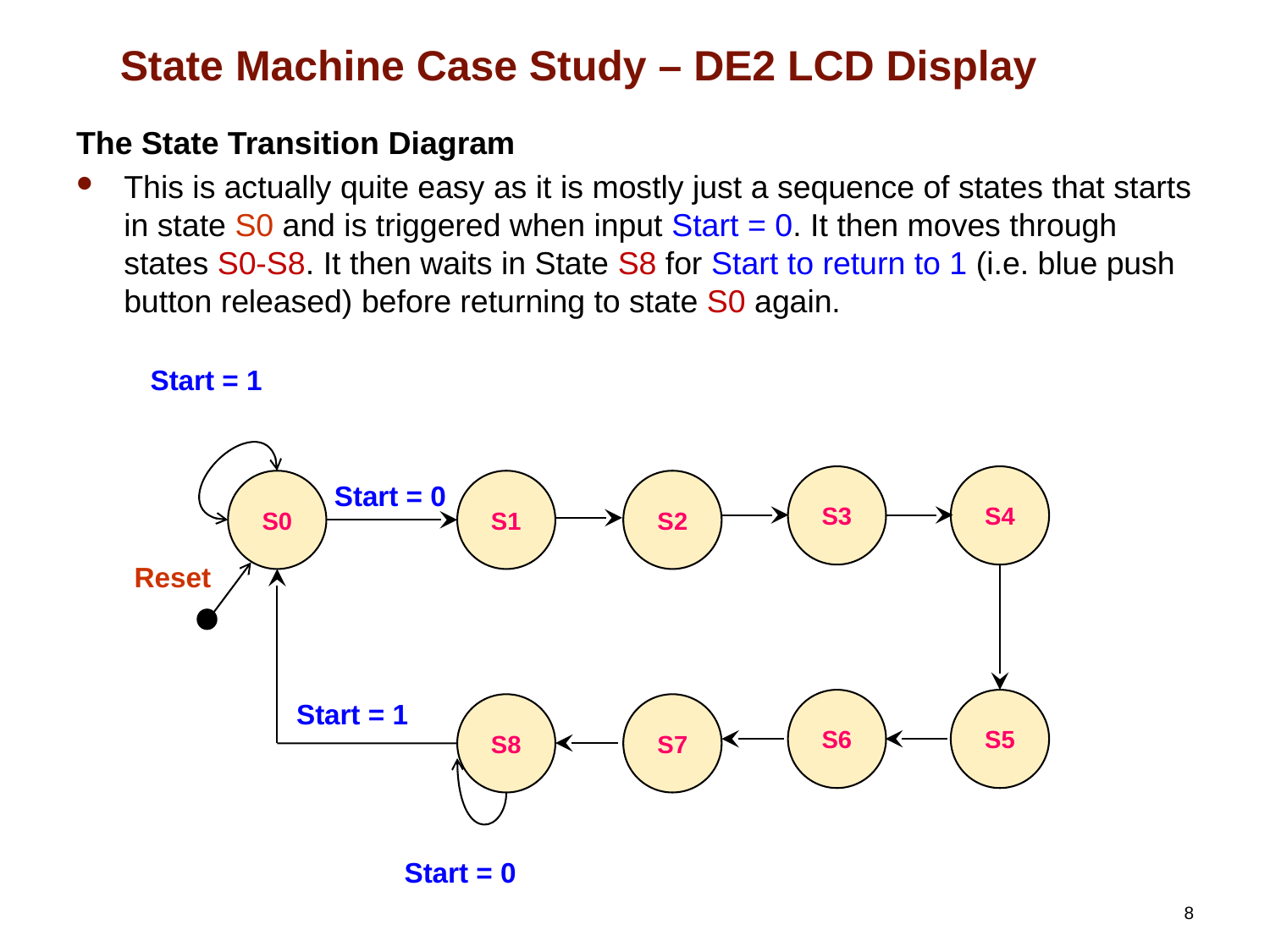

# State Machine Case Study – DE2 LCD Display
The State Transition Diagram
This is actually quite easy as it is mostly just a sequence of states that starts in state S0 and is triggered when input Start = 0. It then moves through states S0-S8. It then waits in State S8 for Start to return to 1 (i.e. blue push button released) before returning to state S0 again.
Start = 1
S3
S4
S0
S1
S2
Start = 0
Reset

S6
S5
Start = 1
S8
S7
Start = 0
8